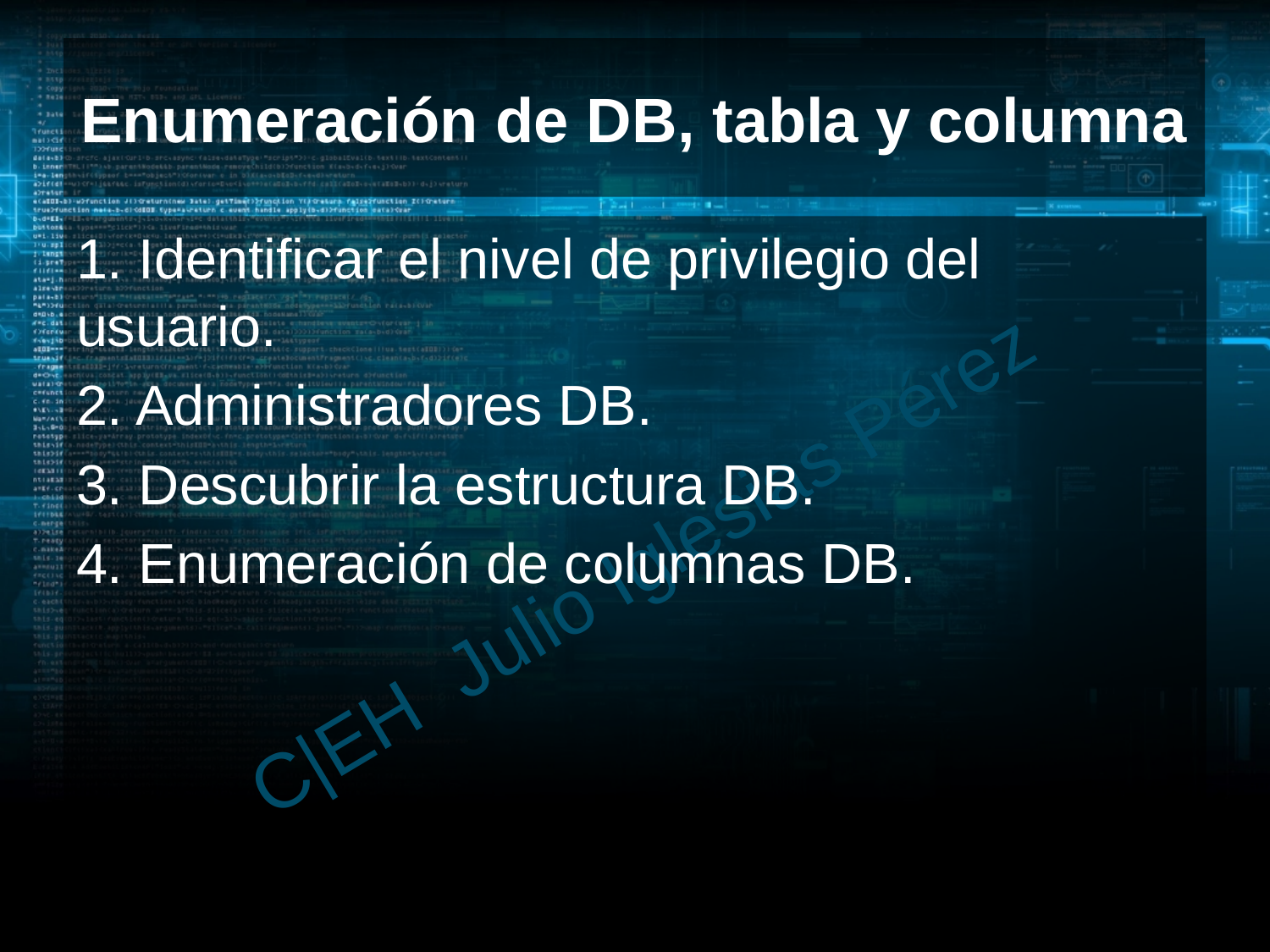

# Enumeración de DB, tabla y columna
1. Identificar el nivel de privilegio del usuario.
2. Administradores DB.
3. Descubrir la estructura DB.
4. Enumeración de columnas DB.
C|EH  Julio Iglesias Pérez